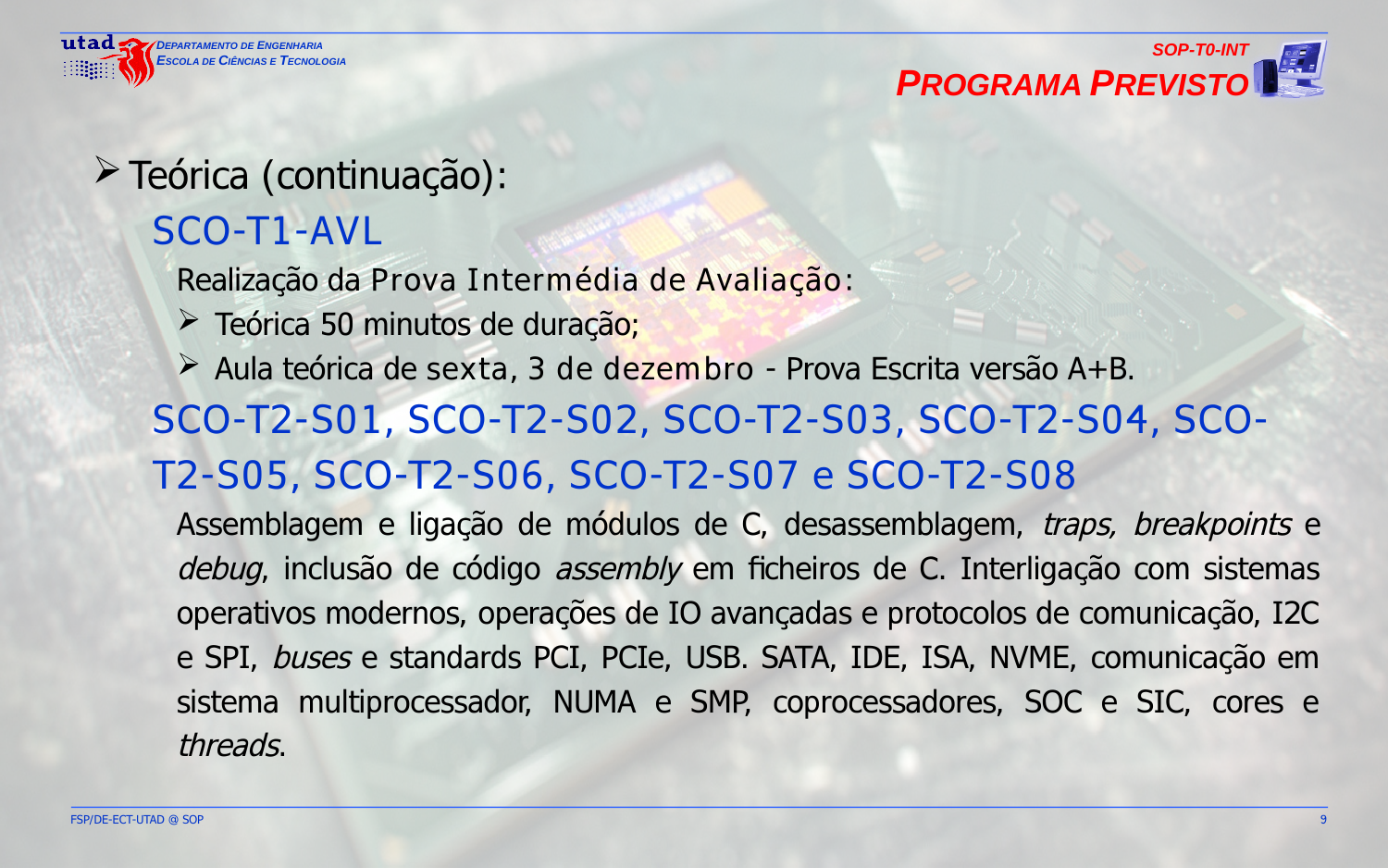

SOP-T0-INT
PROGRAMA PREVISTO
Teórica (continuação):
SCO-T1-AVL
Realização da Prova Intermédia de Avaliação:
Teórica 50 minutos de duração;
Aula teórica de sexta, 3 de dezembro - Prova Escrita versão A+B.
SCO-T2-S01, SCO-T2-S02, SCO-T2-S03, SCO-T2-S04, SCO-T2-S05, SCO-T2-S06, SCO-T2-S07 e SCO-T2-S08
Assemblagem e ligação de módulos de C, desassemblagem, traps, breakpoints e debug, inclusão de código assembly em ficheiros de C. Interligação com sistemas operativos modernos, operações de IO avançadas e protocolos de comunicação, I2C e SPI, buses e standards PCI, PCIe, USB. SATA, IDE, ISA, NVME, comunicação em sistema multiprocessador, NUMA e SMP, coprocessadores, SOC e SIC, cores e threads.